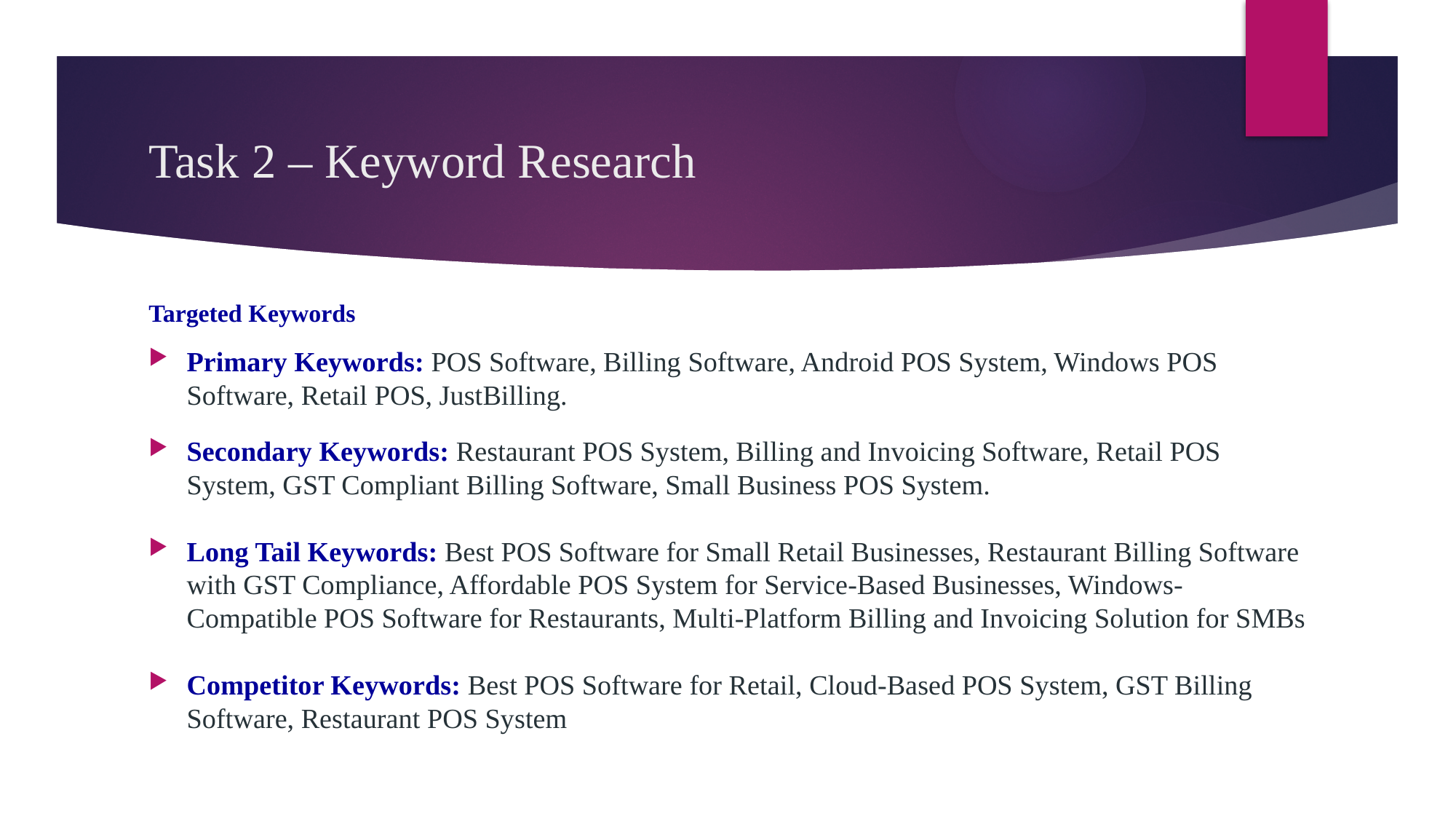

# Task 2 – Keyword Research
Targeted Keywords

Primary Keywords: POS Software, Billing Software, Android POS System, Windows POS Software, Retail POS, JustBilling.

Secondary Keywords: Restaurant POS System, Billing and Invoicing Software, Retail POS System, GST Compliant Billing Software, Small Business POS System.

Long Tail Keywords: Best POS Software for Small Retail Businesses, Restaurant Billing Software with GST Compliance, Affordable POS System for Service-Based Businesses, Windows-Compatible POS Software for Restaurants, Multi-Platform Billing and Invoicing Solution for SMBs

Competitor Keywords: Best POS Software for Retail, Cloud-Based POS System, GST Billing Software, Restaurant POS System